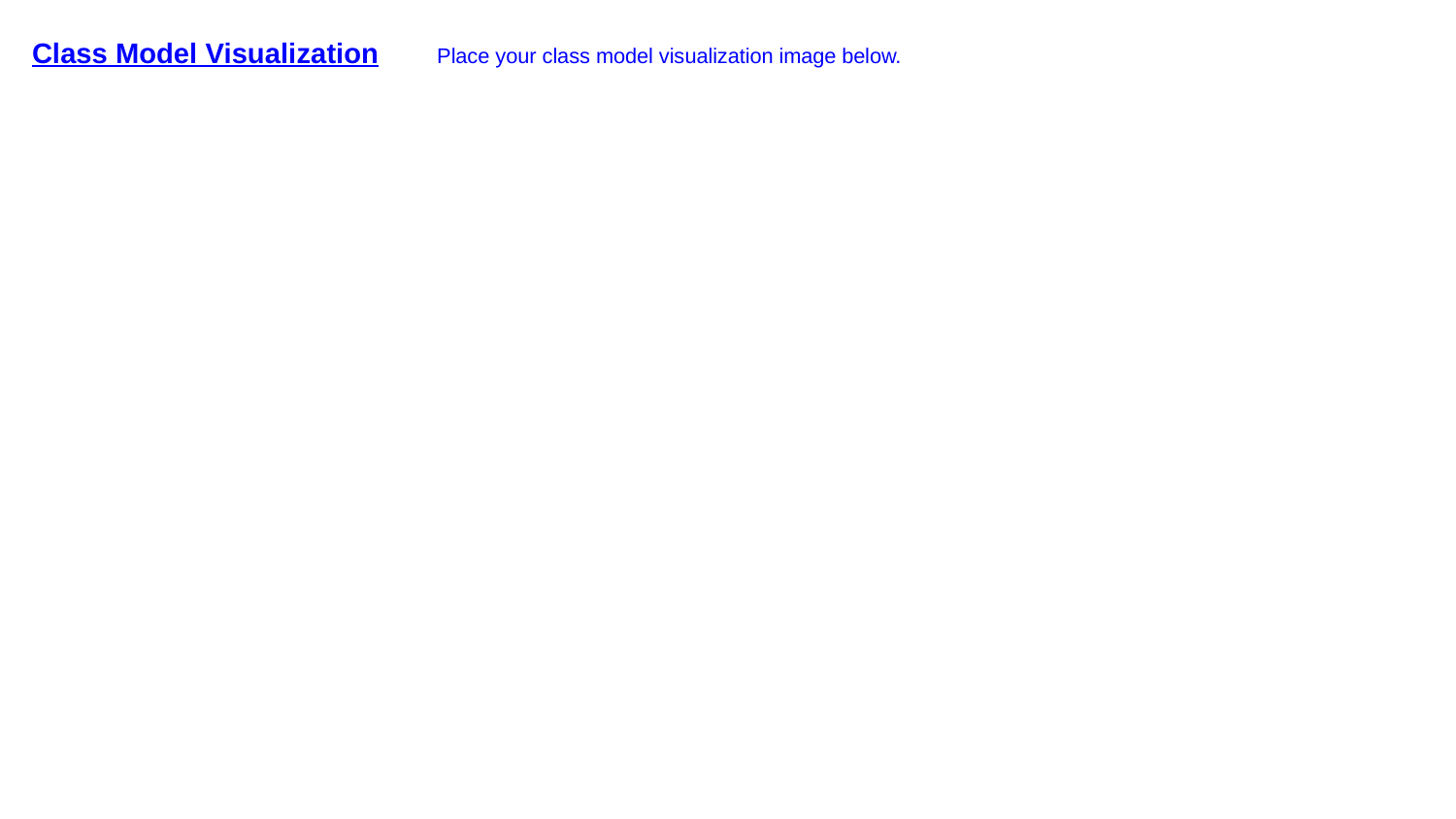

# Class Model Visualization
Place your class model visualization image below.